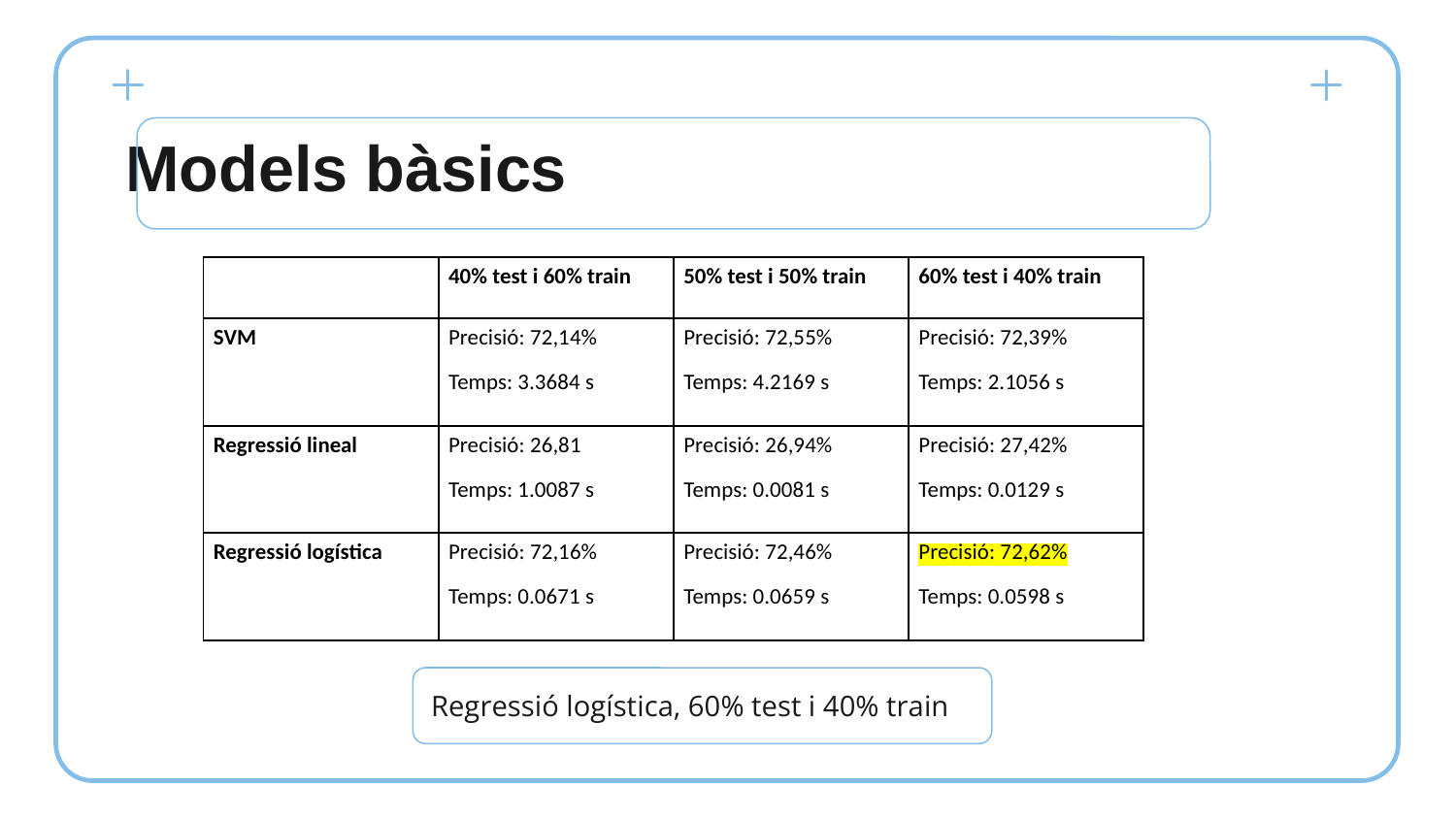

Models bàsics
|  | 40% test i 60% train | 50% test i 50% train | 60% test i 40% train |
| --- | --- | --- | --- |
| SVM | Precisió: 72,14% Temps: 3.3684 s | Precisió: 72,55% Temps: 4.2169 s | Precisió: 72,39% Temps: 2.1056 s |
| Regressió lineal | Precisió: 26,81 Temps: 1.0087 s | Precisió: 26,94% Temps: 0.0081 s | Precisió: 27,42% Temps: 0.0129 s |
| Regressió logística | Precisió: 72,16% Temps: 0.0671 s | Precisió: 72,46% Temps: 0.0659 s | Precisió: 72,62% Temps: 0.0598 s |
Regressió logística, 60% test i 40% train